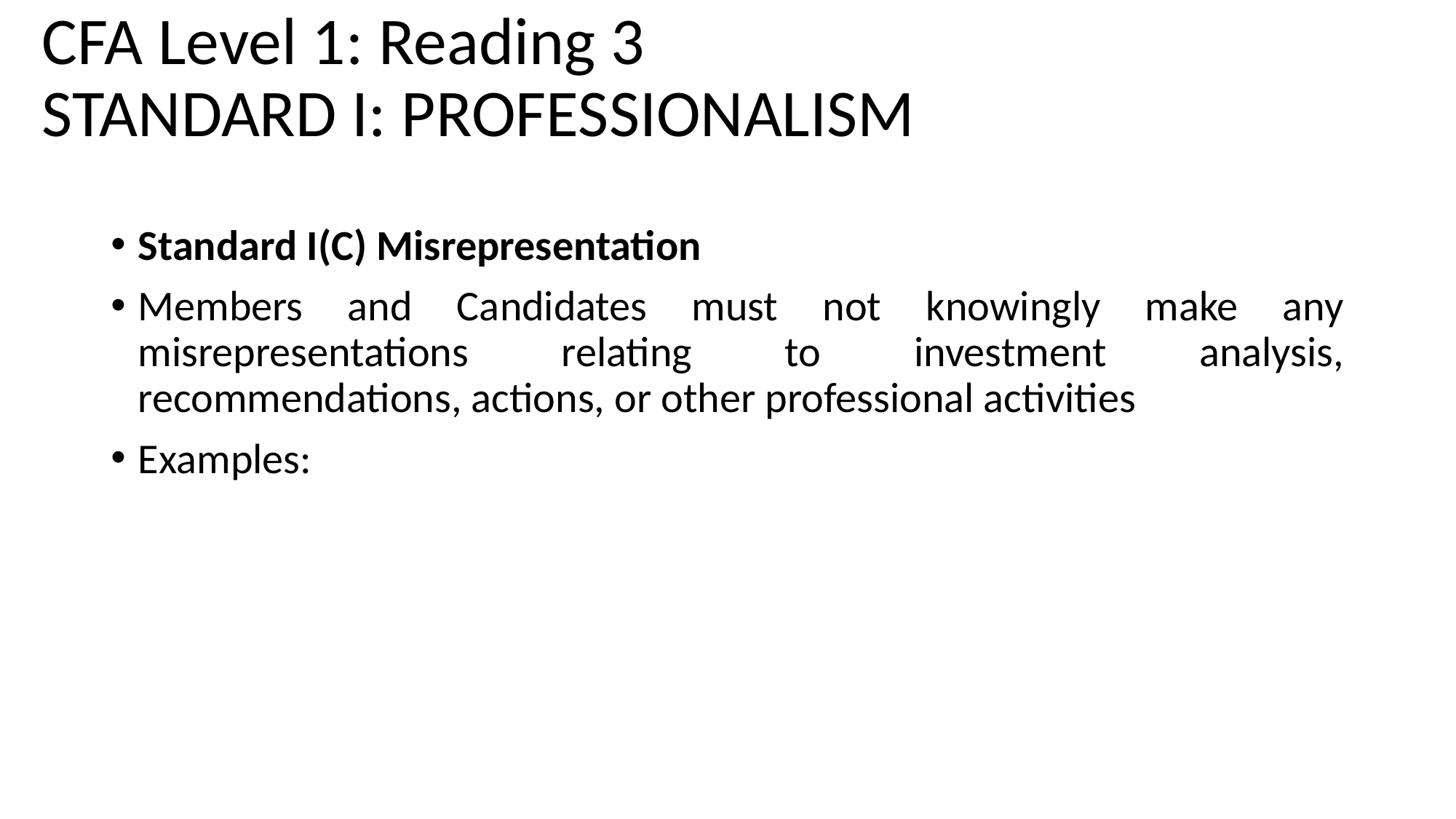

# CFA Level 1: Reading 3 STANDARD I: PROFESSIONALISM
Standard I(C) Misrepresentation
Members and Candidates must not knowingly make any misrepresentations relating to investment analysis, recommendations, actions, or other professional activities
Examples: